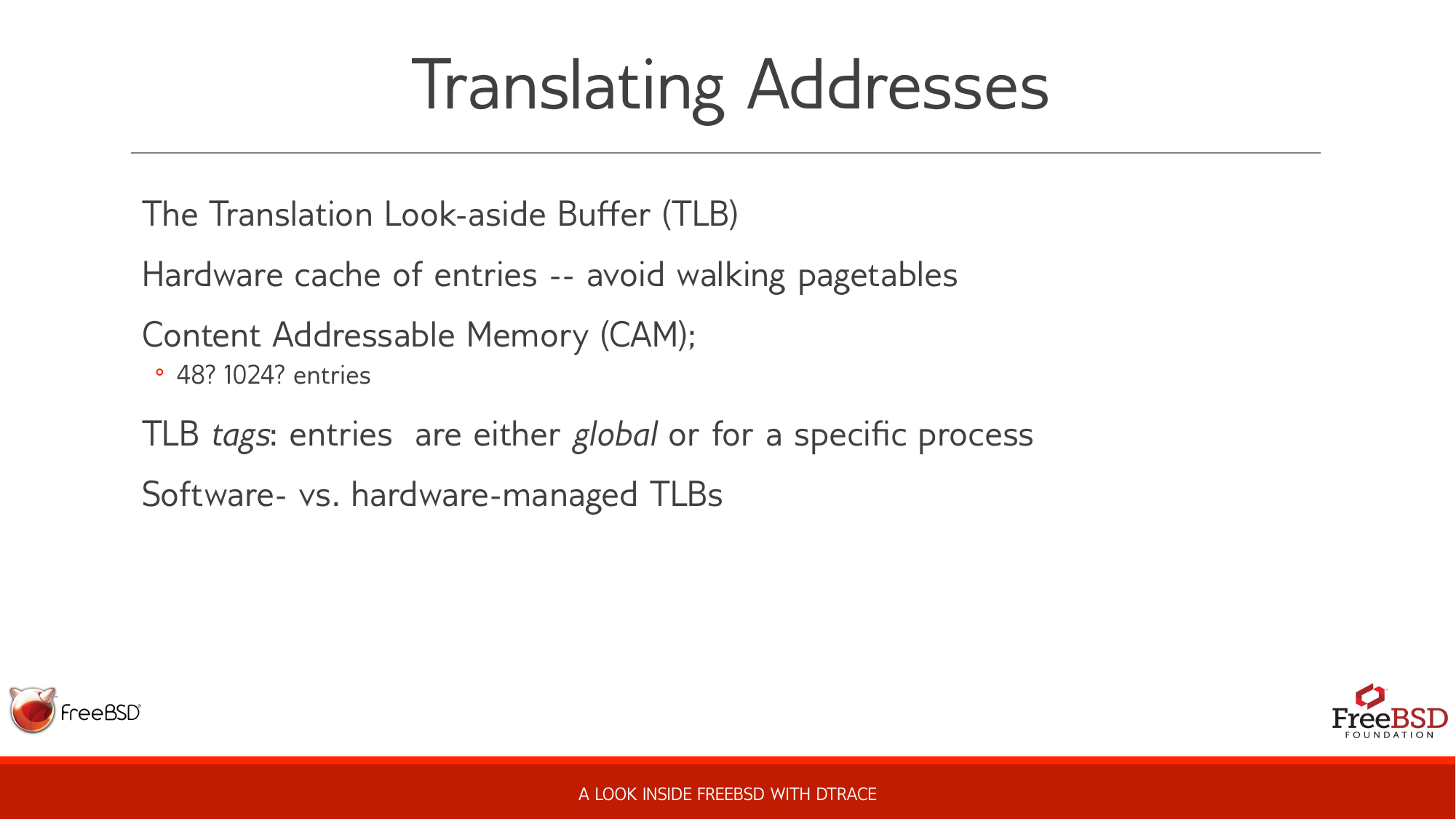

# Translating Addresses
The Translation Look-aside Buffer (TLB)
Hardware cache of entries -- avoid walking pagetables
Content Addressable Memory (CAM);
48? 1024? entries
TLB tags: entries  are either global or for a specific process
Software- vs. hardware-managed TLBs
A Look Inside FreeBSD with DTrace